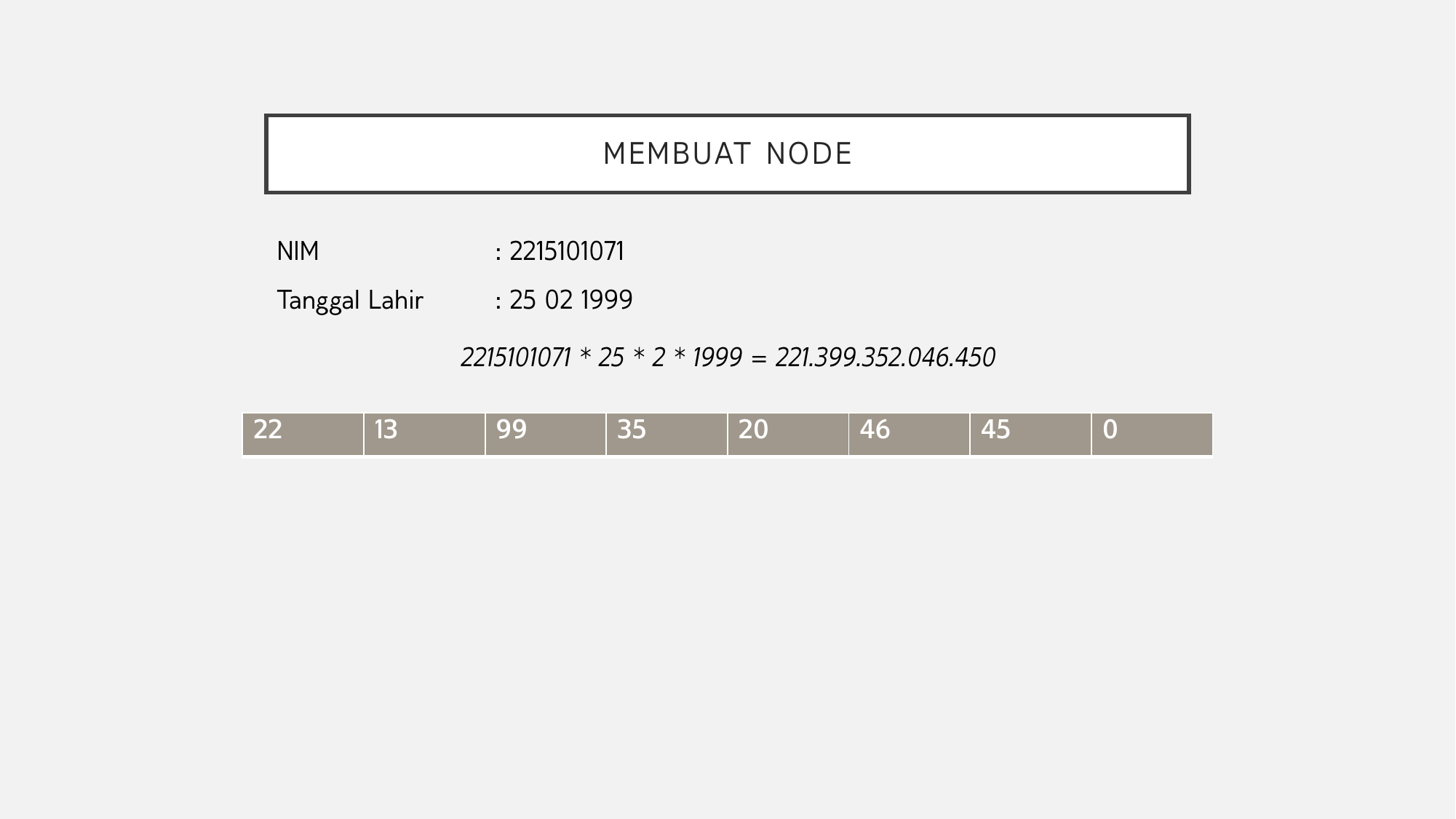

# Membuat Node
NIM 		: 2215101071
Tanggal Lahir 	: 25 02 1999
2215101071 * 25 * 2 * 1999 = 221.399.352.046.450
| 22 | 13 | 99 | 35 | 20 | 46 | 45 | 0 |
| --- | --- | --- | --- | --- | --- | --- | --- |